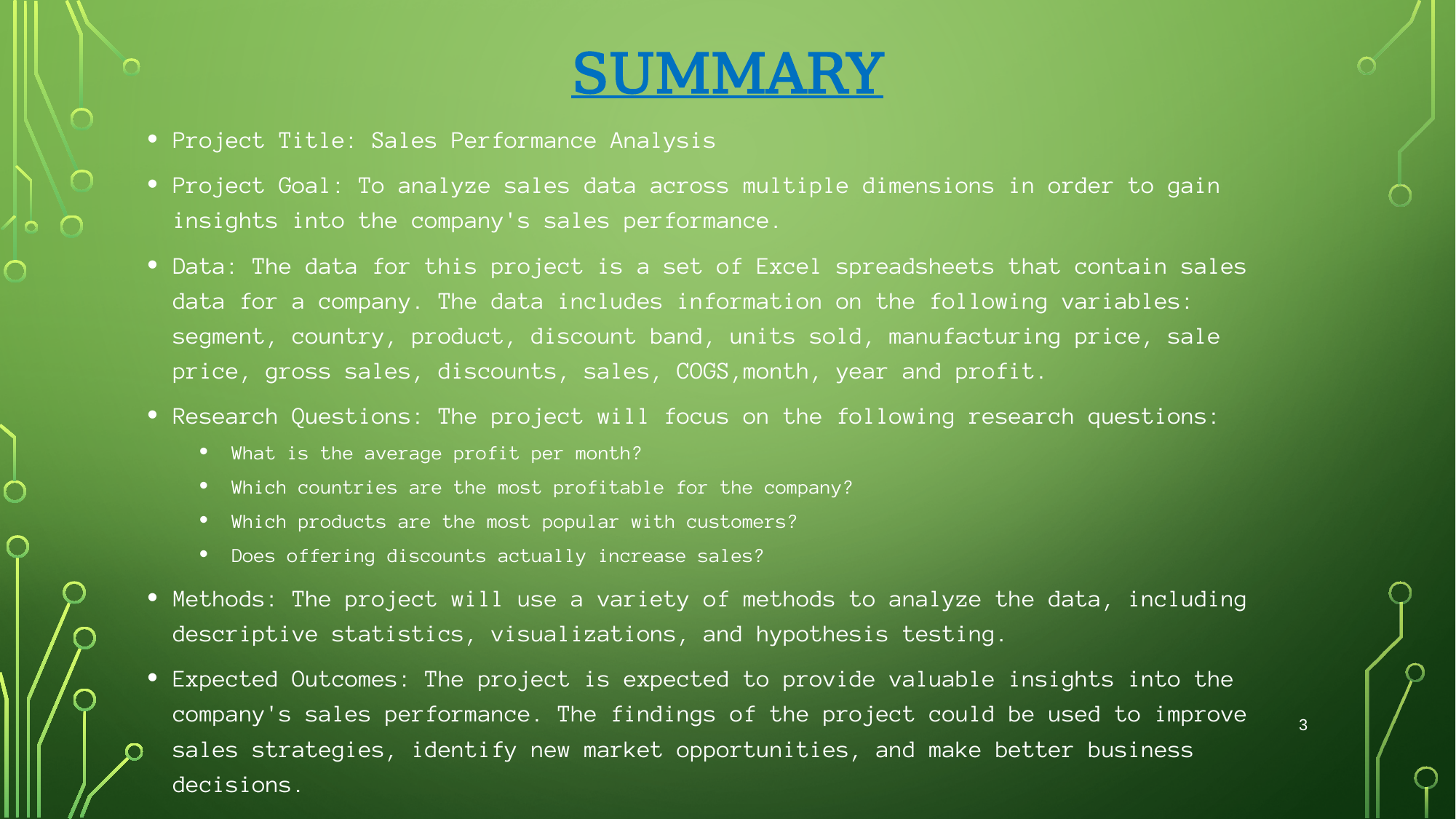

# Summary
Project Title: Sales Performance Analysis
Project Goal: To analyze sales data across multiple dimensions in order to gain insights into the company's sales performance.
Data: The data for this project is a set of Excel spreadsheets that contain sales data for a company. The data includes information on the following variables: segment, country, product, discount band, units sold, manufacturing price, sale price, gross sales, discounts, sales, COGS,month, year and profit.
Research Questions: The project will focus on the following research questions:
What is the average profit per month?
Which countries are the most profitable for the company?
Which products are the most popular with customers?
Does offering discounts actually increase sales?
Methods: The project will use a variety of methods to analyze the data, including descriptive statistics, visualizations, and hypothesis testing.
Expected Outcomes: The project is expected to provide valuable insights into the company's sales performance. The findings of the project could be used to improve sales strategies, identify new market opportunities, and make better business decisions.
3